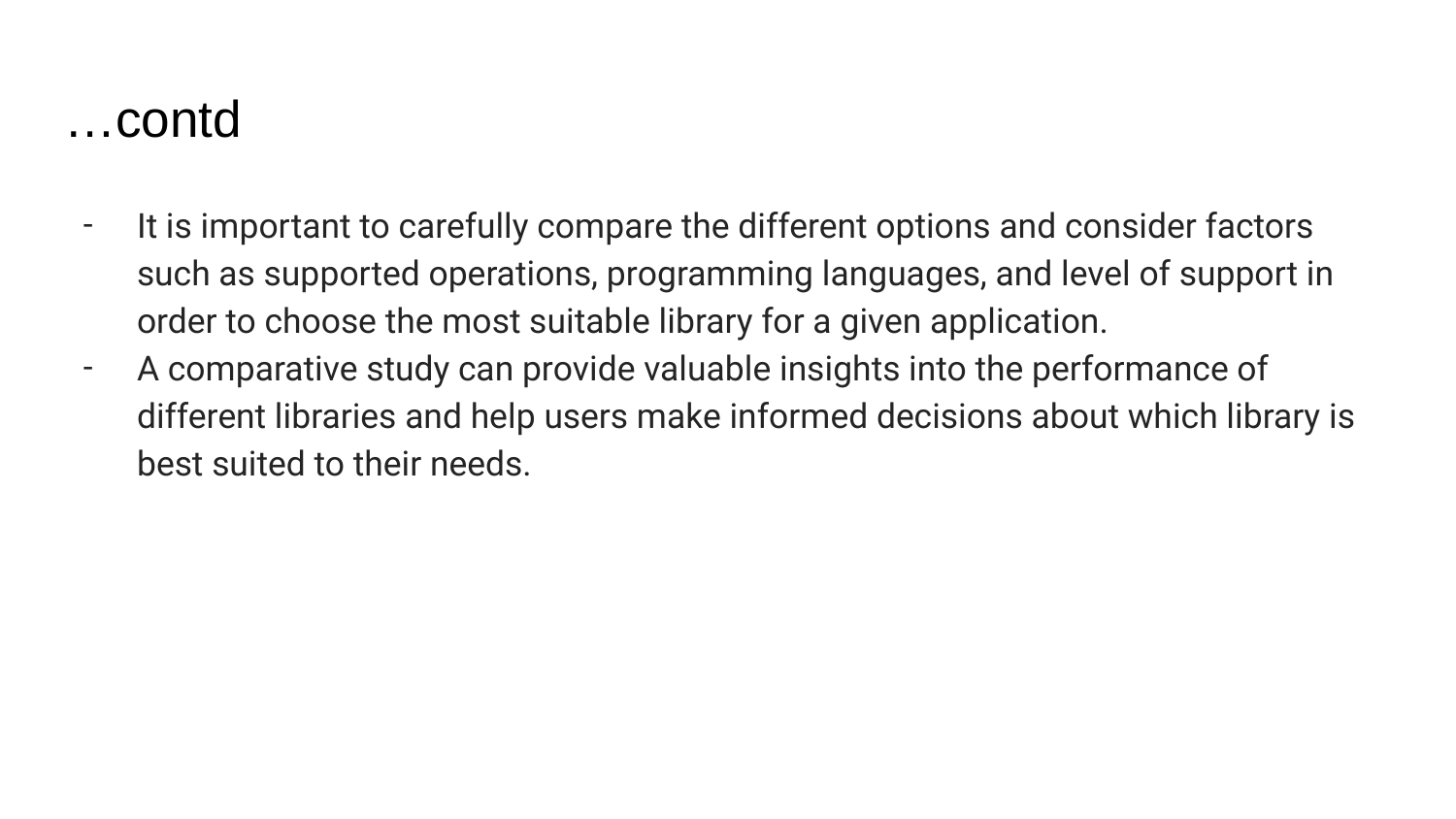

# …contd
It is important to carefully compare the different options and consider factors such as supported operations, programming languages, and level of support in order to choose the most suitable library for a given application.
A comparative study can provide valuable insights into the performance of different libraries and help users make informed decisions about which library is best suited to their needs.